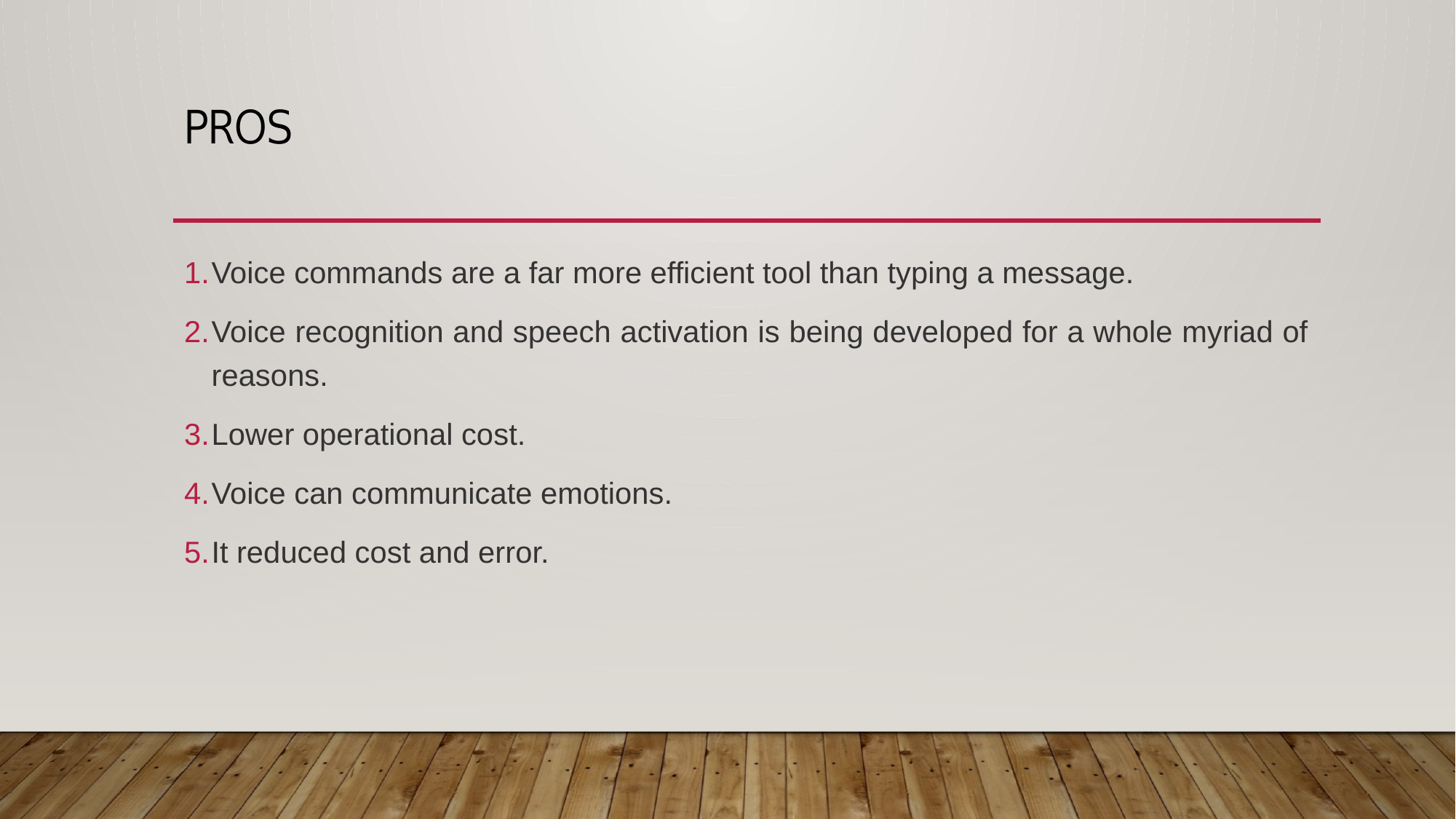

# PROS
Voice commands are a far more efficient tool than typing a message.
Voice recognition and speech activation is being developed for a whole myriad of reasons.
Lower operational cost.
Voice can communicate emotions.
It reduced cost and error.